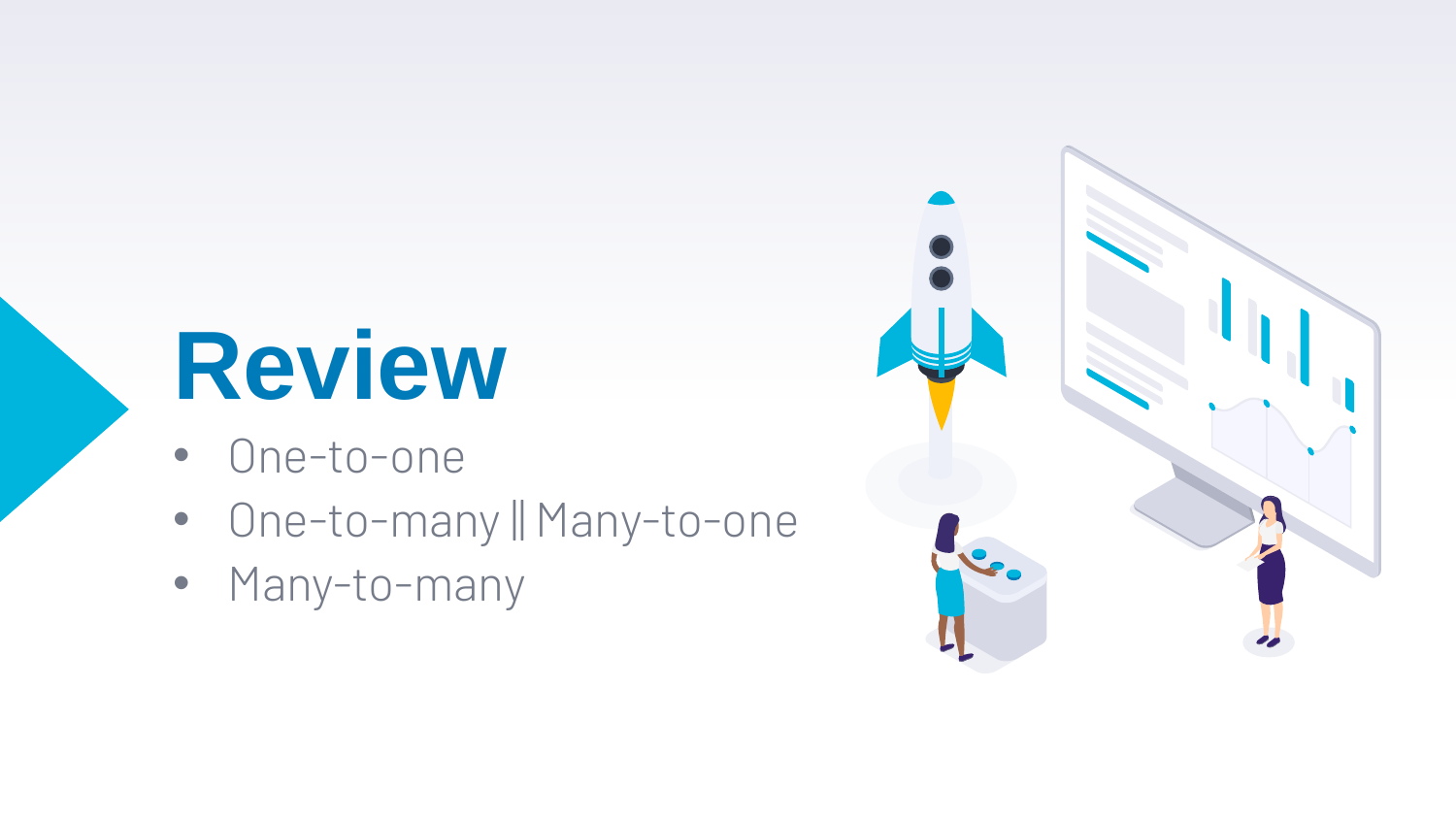

# Review
One-to-one
One-to-many || Many-to-one
Many-to-many